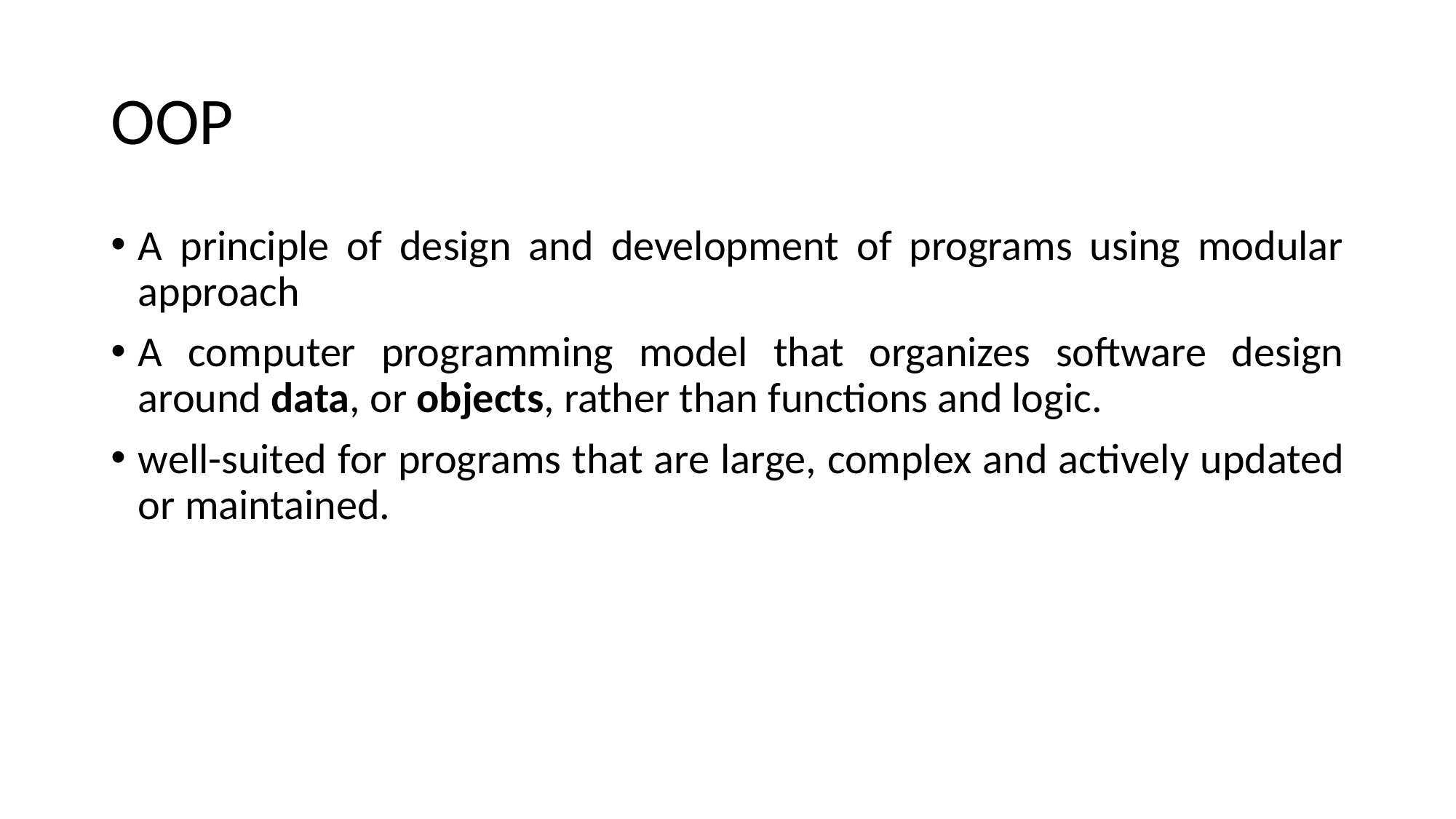

# OOP
A principle of design and development of programs using modular approach
A computer programming model that organizes software design around data, or objects, rather than functions and logic.
well-suited for programs that are large, complex and actively updated or maintained.